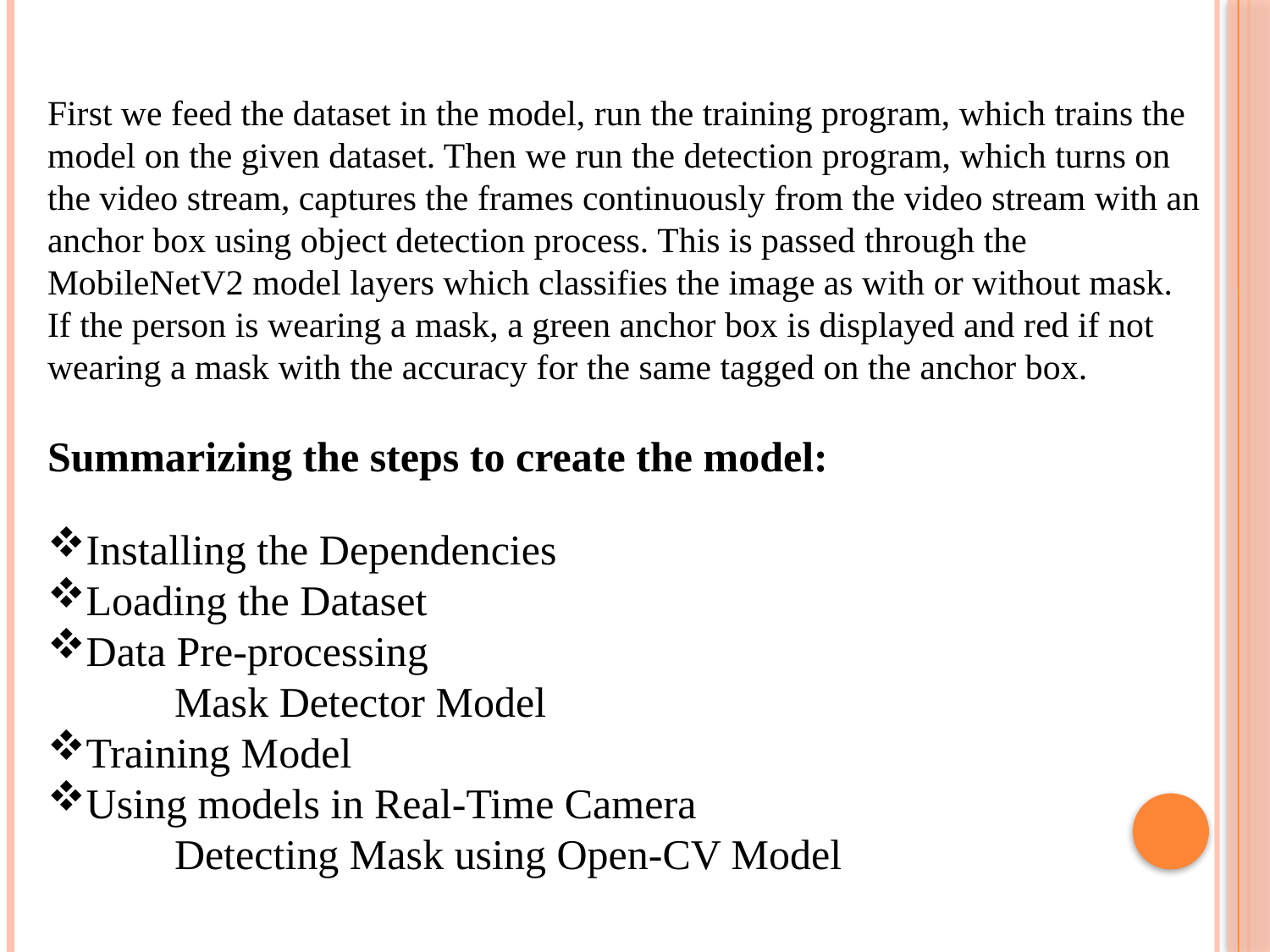

First we feed the dataset in the model, run the training program, which trains the model on the given dataset. Then we run the detection program, which turns on the video stream, captures the frames continuously from the video stream with an anchor box using object detection process. This is passed through the MobileNetV2 model layers which classifies the image as with or without mask. If the person is wearing a mask, a green anchor box is displayed and red if not wearing a mask with the accuracy for the same tagged on the anchor box.

Summarizing the steps to create the model:

Installing the Dependencies
Loading the Dataset
Data Pre-processing
	Mask Detector Model
Training Model
Using models in Real-Time Camera
	Detecting Mask using Open-CV Model